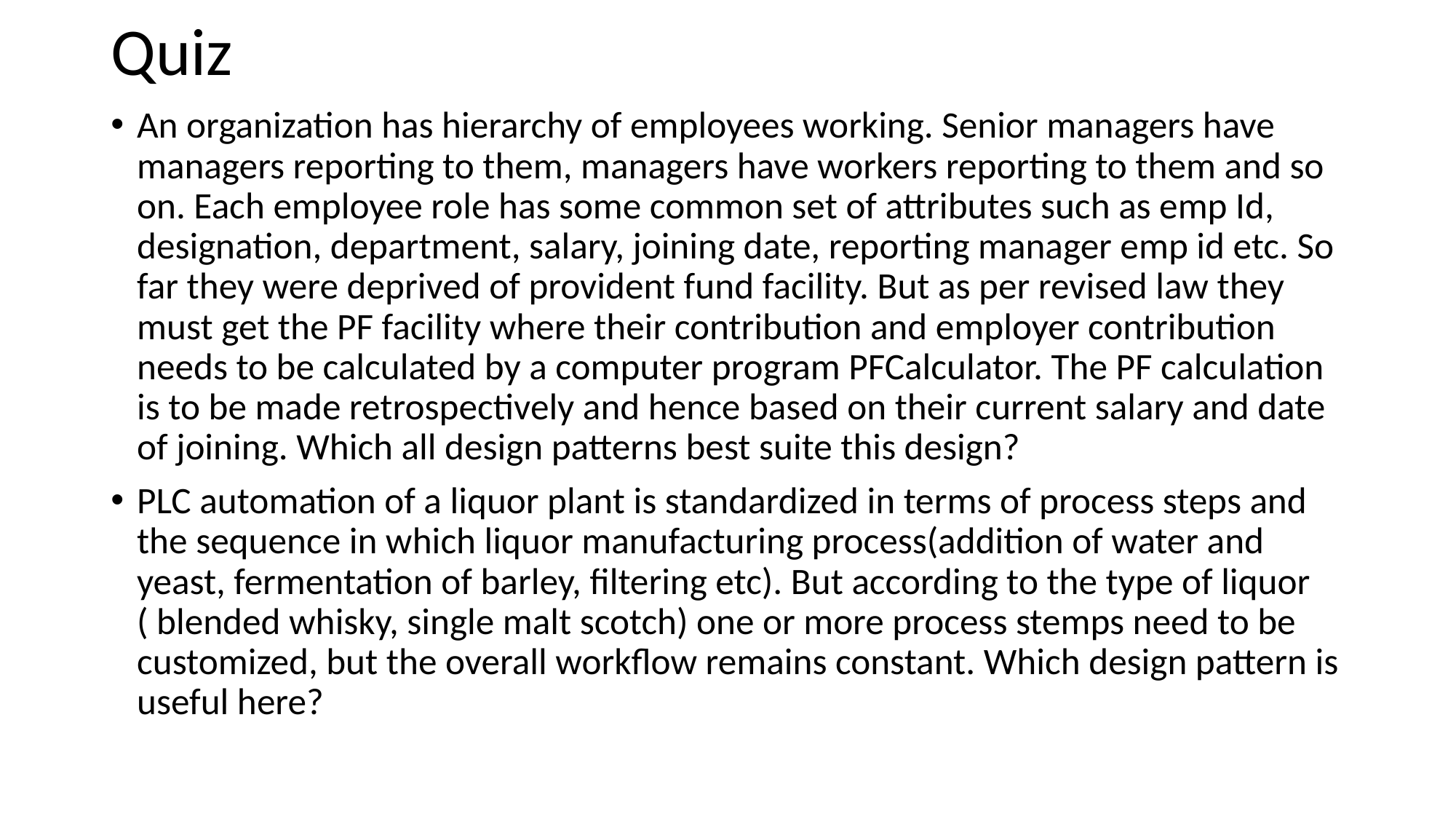

# Quiz
An organization has hierarchy of employees working. Senior managers have managers reporting to them, managers have workers reporting to them and so on. Each employee role has some common set of attributes such as emp Id, designation, department, salary, joining date, reporting manager emp id etc. So far they were deprived of provident fund facility. But as per revised law they must get the PF facility where their contribution and employer contribution needs to be calculated by a computer program PFCalculator. The PF calculation is to be made retrospectively and hence based on their current salary and date of joining. Which all design patterns best suite this design?
PLC automation of a liquor plant is standardized in terms of process steps and the sequence in which liquor manufacturing process(addition of water and yeast, fermentation of barley, filtering etc). But according to the type of liquor ( blended whisky, single malt scotch) one or more process stemps need to be customized, but the overall workflow remains constant. Which design pattern is useful here?